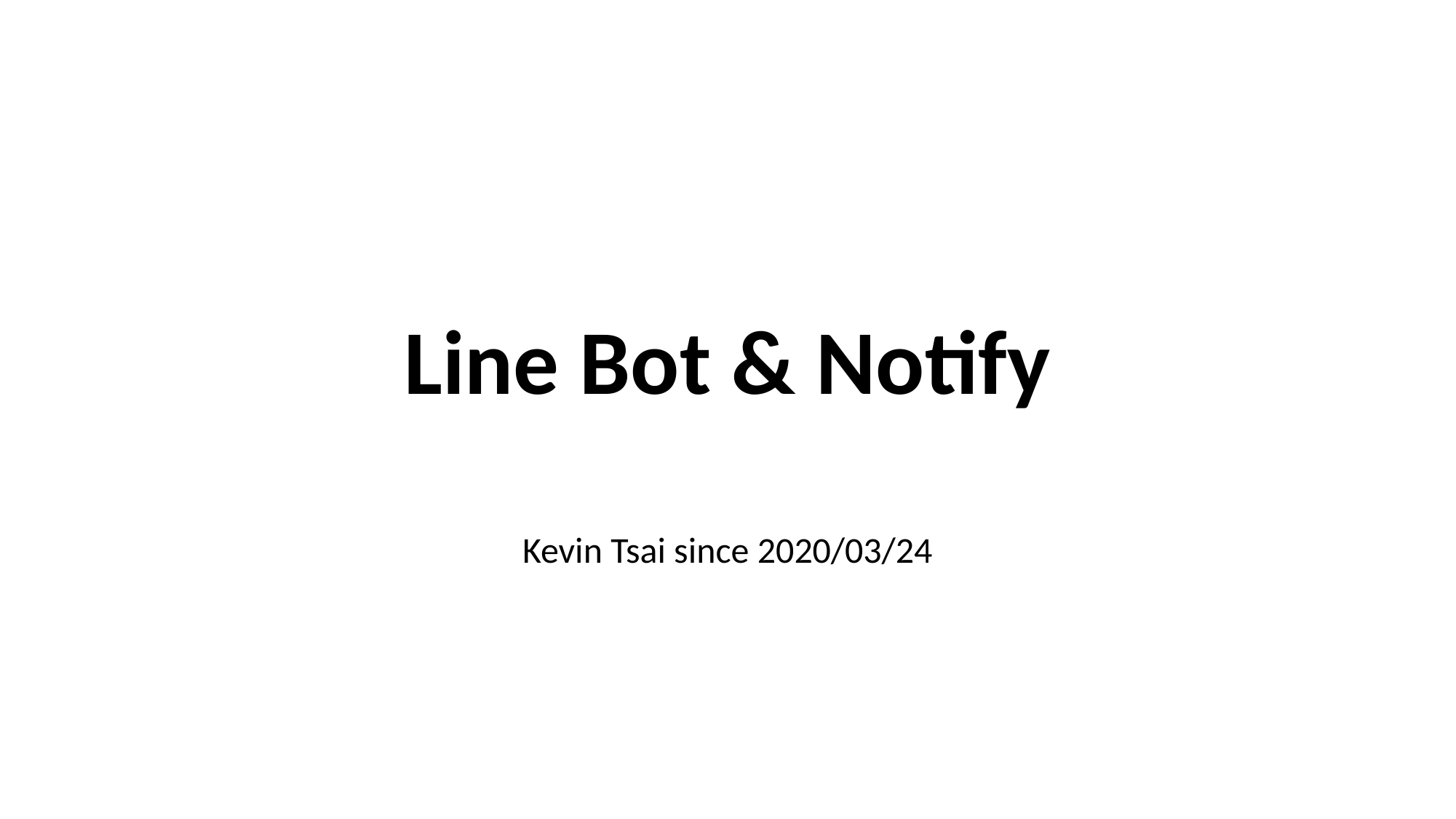

# Line Bot & Notify
Kevin Tsai since 2020/03/24